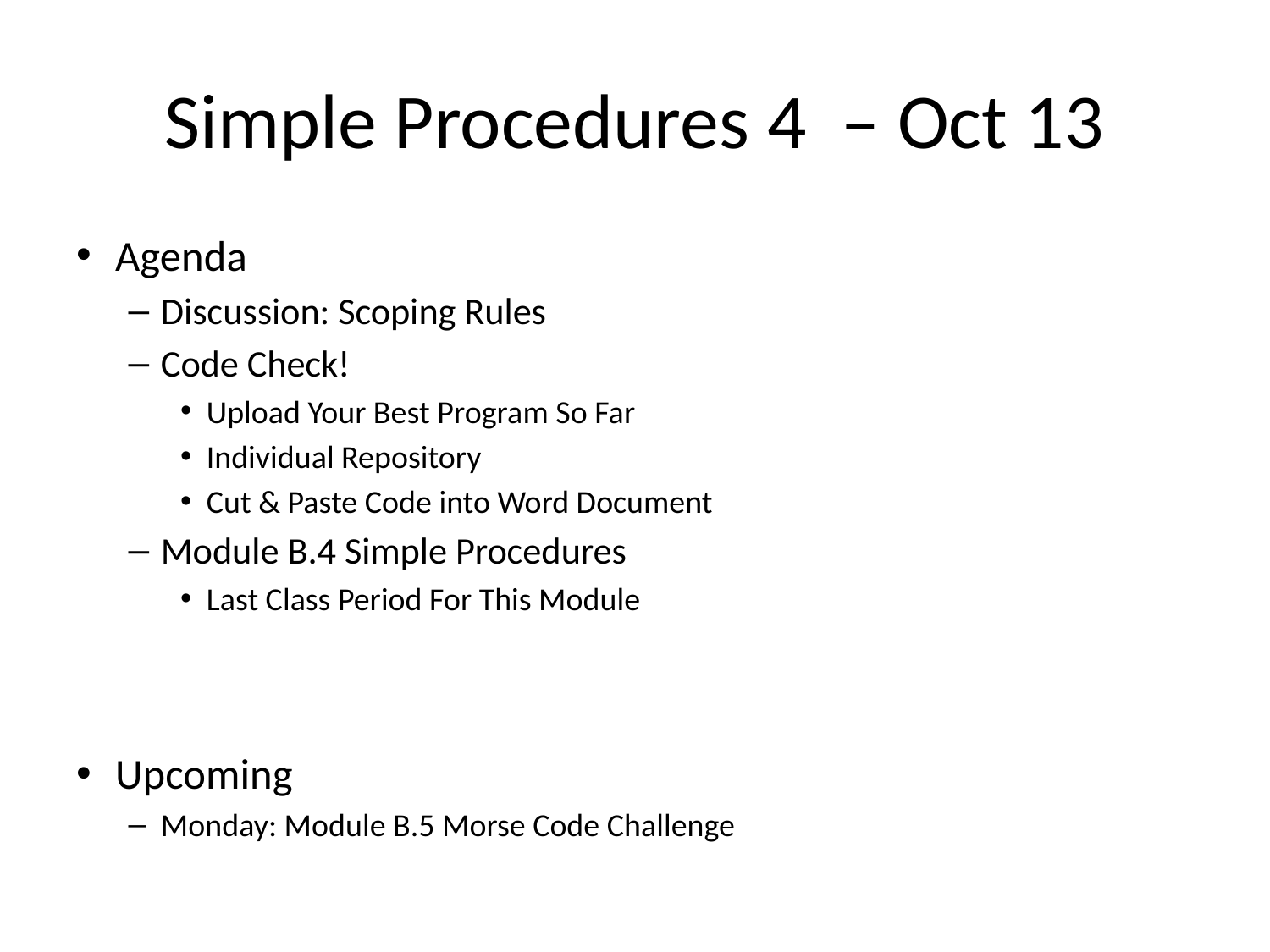

# Simple Procedures 4  – Oct 13
Agenda
Discussion: Scoping Rules
Code Check!
Upload Your Best Program So Far
Individual Repository
Cut & Paste Code into Word Document
Module B.4 Simple Procedures
Last Class Period For This Module

Upcoming
Monday: Module B.5 Morse Code Challenge